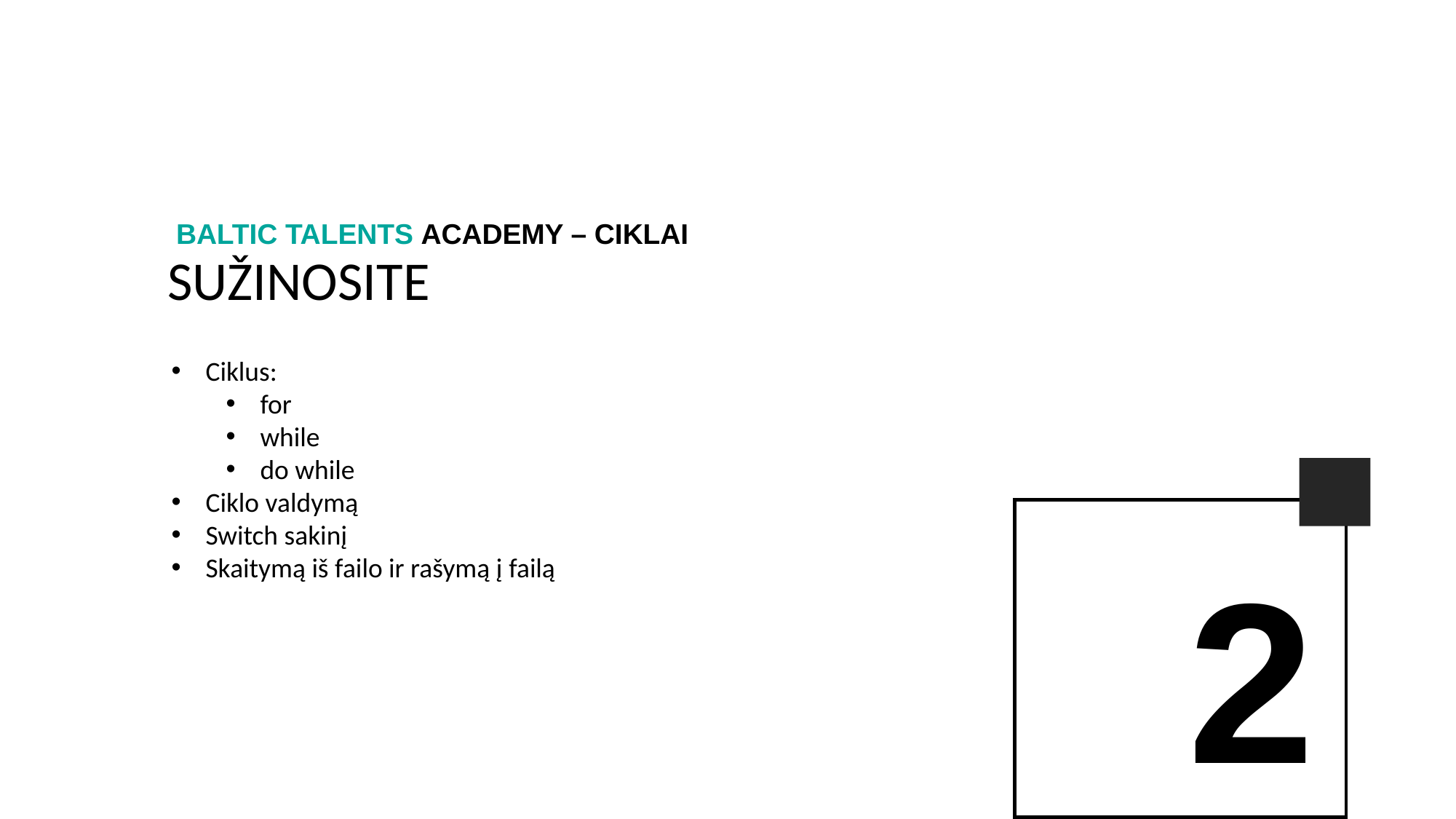

BALTIc TALENTs AcADEMy – Ciklai

Sužinosite
Ciklus:
for
while
do while
Ciklo valdymą
Switch sakinį
Skaitymą iš failo ir rašymą į failą

2